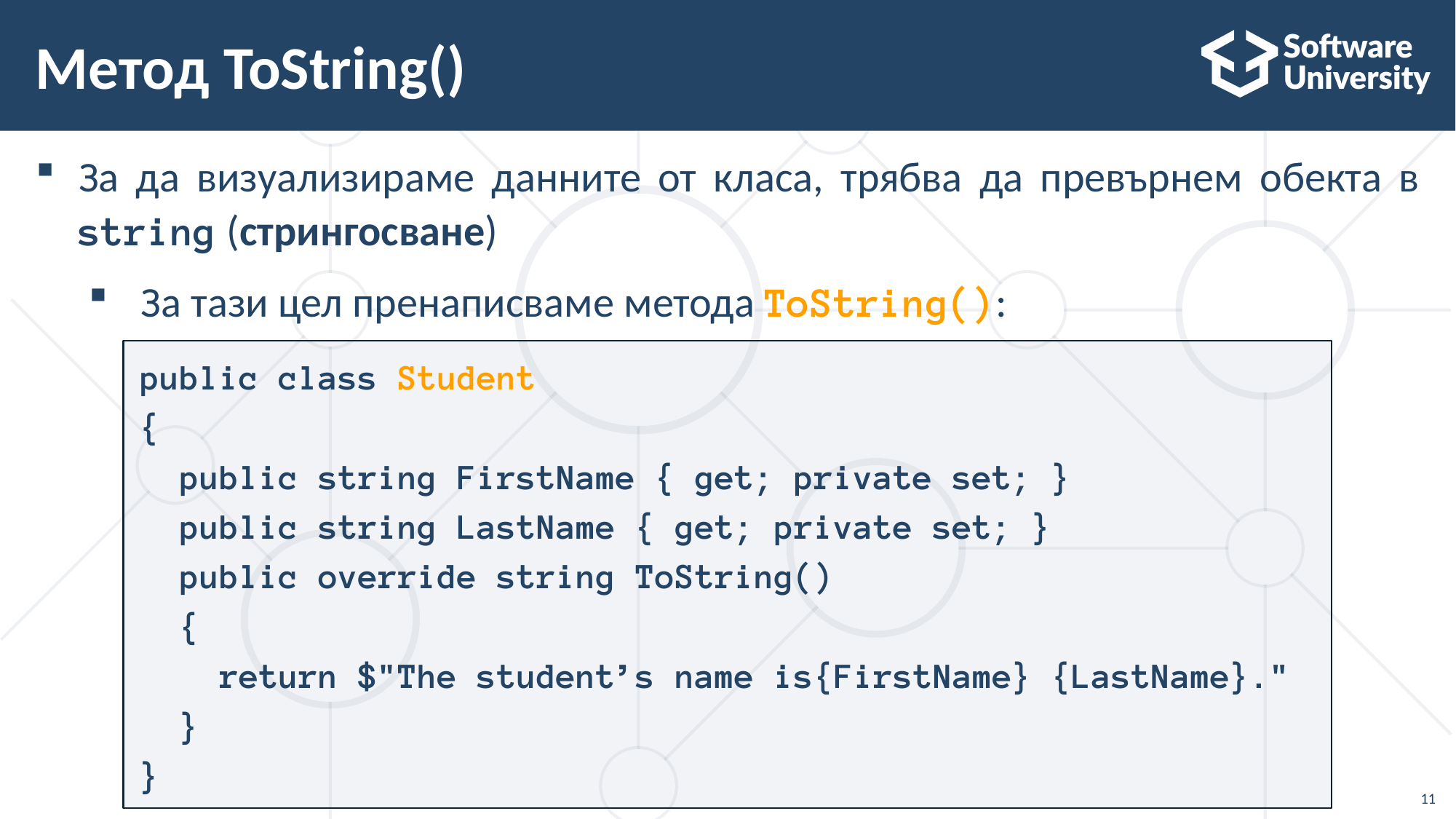

# Метод ToString()
За да визуализираме данните от класа, трябва да превърнем обекта в string (стрингосване)
 За тази цел пренаписваме метода ToString():

public class Student
{
  public string FirstName { get; private set; }
  public string LastName { get; private set; }
  public override string ToString()
  {
    return $"The student’s name is{FirstName} {LastName}."
  }
}
11